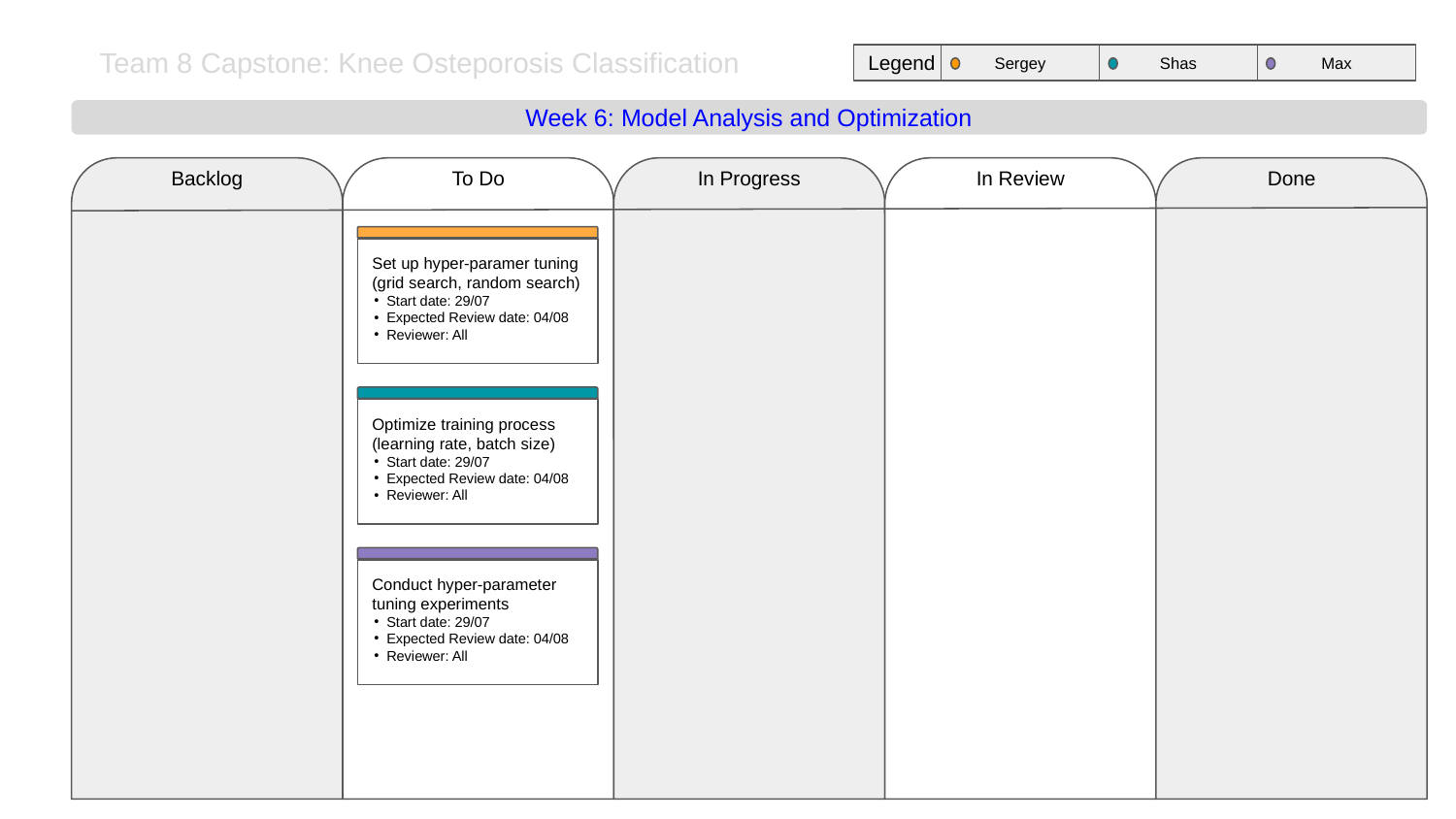

Team 8 Capstone: Knee Osteporosis Classification
Legend
Sergey
Shas
Max

Week 6: Model Analysis and Optimization
Backlog
To Do
In Progress
In Review
Done

Set up hyper-paramer tuning (grid search, random search)
Start date: 29/07
Expected Review date: 04/08
Reviewer: All

Optimize training process (learning rate, batch size)
Start date: 29/07
Expected Review date: 04/08
Reviewer: All

Conduct hyper-parameter tuning experiments
Start date: 29/07
Expected Review date: 04/08
Reviewer: All